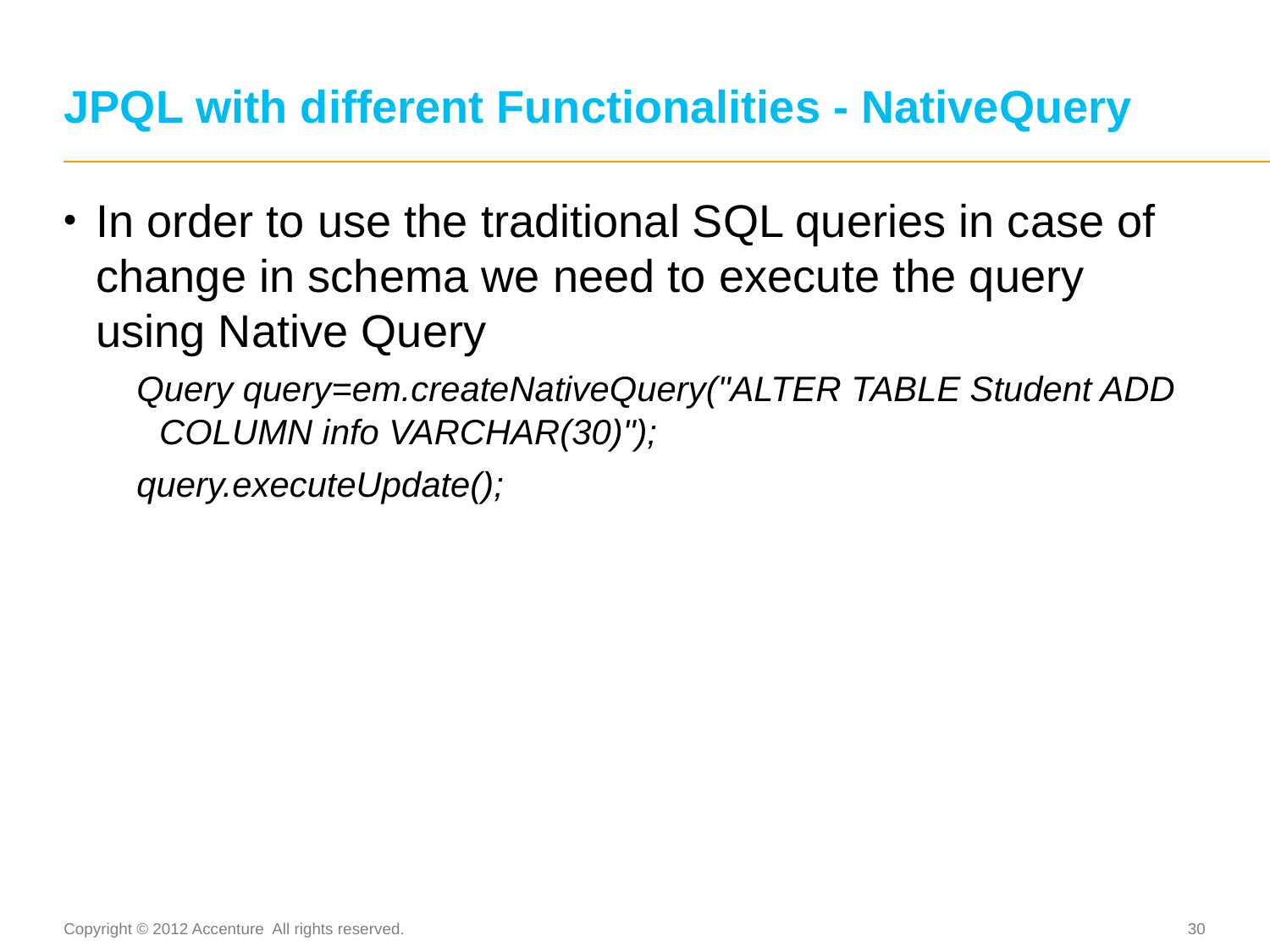

# JPQL with different Functionalities - NativeQuery
In order to use the traditional SQL queries in case of change in schema we need to execute the query using Native Query
 Query query=em.createNativeQuery("ALTER TABLE Student ADD COLUMN info VARCHAR(30)");
 query.executeUpdate();